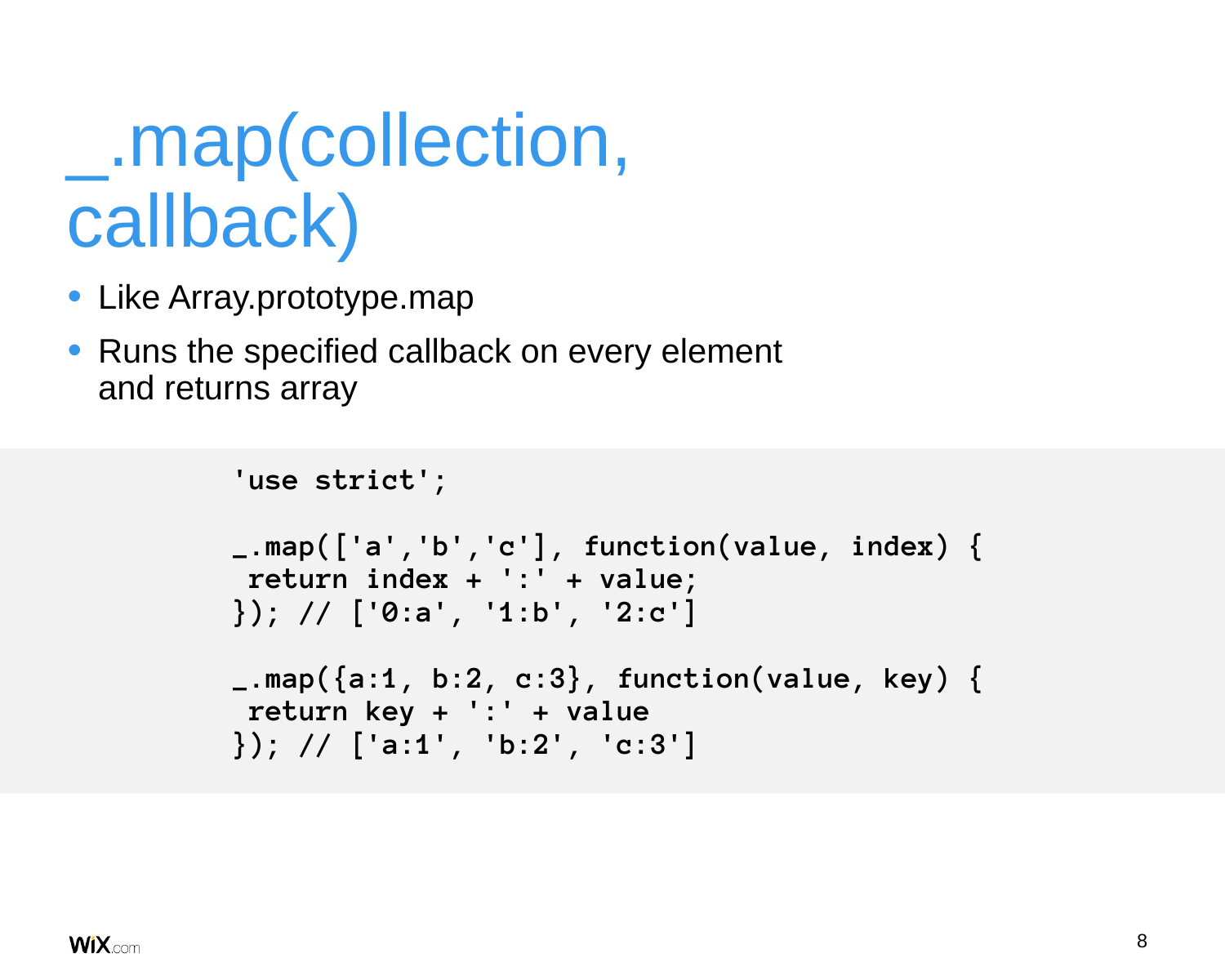

_.map(collection, callback)
Like Array.prototype.map
Runs the specified callback on every element and returns array

# 'use strict'; _.map(['a','b','c'], function(value, index) {  return index + ':' + value; }); // ['0:a', '1:b', '2:c'] _.map({a:1, b:2, c:3}, function(value, key) {  return key + ':' + value }); // ['a:1', 'b:2', 'c:3']